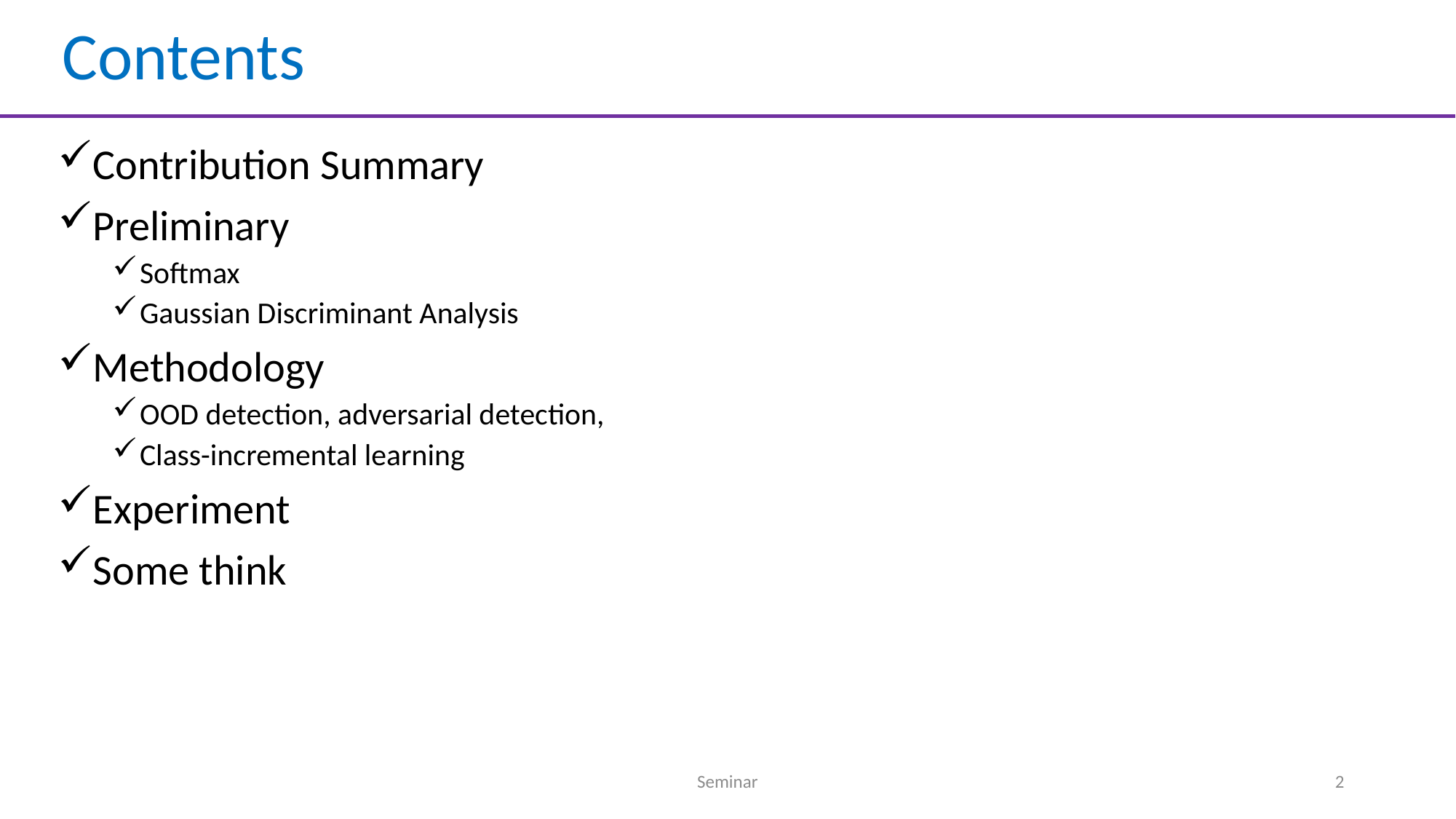

# Contents
Contribution Summary
Preliminary
Softmax
Gaussian Discriminant Analysis
Methodology
OOD detection, adversarial detection,
Class-incremental learning
Experiment
Some think

Seminar
2